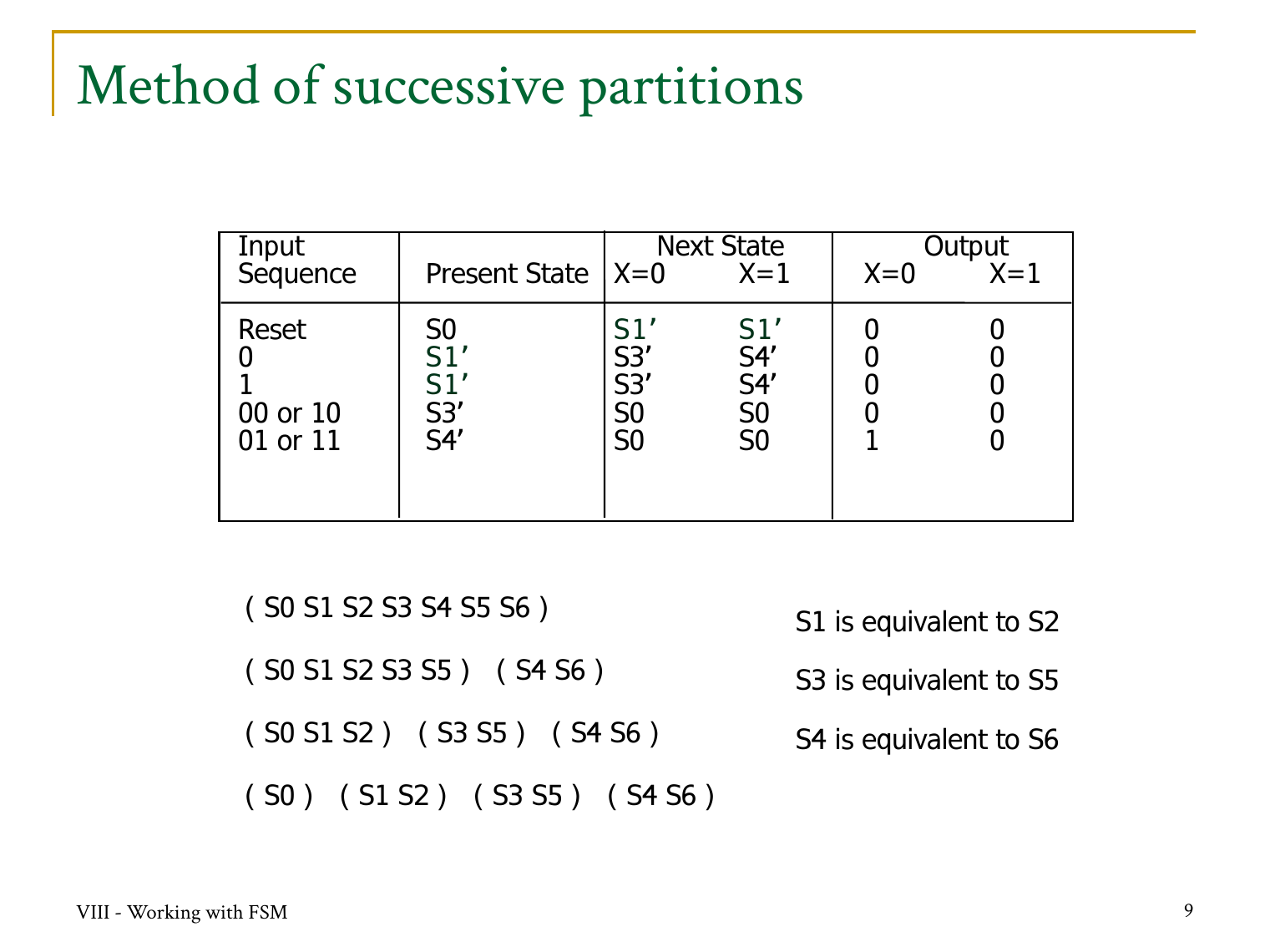

# Method of successive partitions
Input		     Next State	       Output
Sequence	Present State	X=0	X=1	X=0	X=1

Reset	S0	S1’ 	S1’	0	0
0	S1’	S3’	S4’	0	0
1	S1’	S3’	S4’	0	0
00 or 10	S3’	S0	S0	0	0
01 or 11	S4’	S0	S0	1	0

( S0 S1 S2 S3 S4 S5 S6 )
( S0 S1 S2 S3 S5 )   ( S4 S6 )
( S0 S1 S2 )   ( S3 S5 )   ( S4 S6 )
( S0 )   ( S1 S2 )   ( S3 S5 )   ( S4 S6 )
S1 is equivalent to S2
S3 is equivalent to S5
S4 is equivalent to S6
VIII - Working with FSM
9